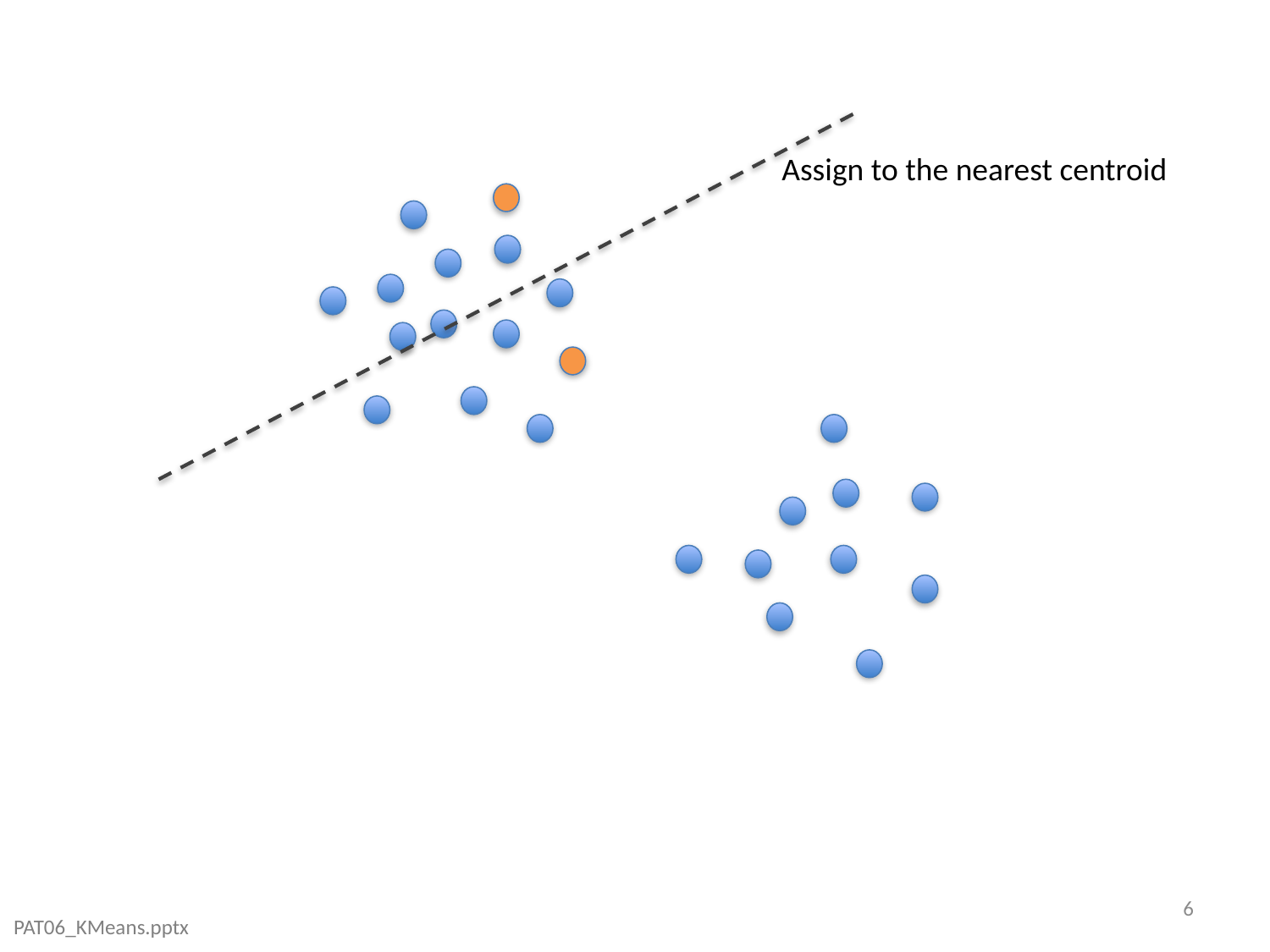

Assign to the nearest centroid

6
PAT06_KMeans.pptx